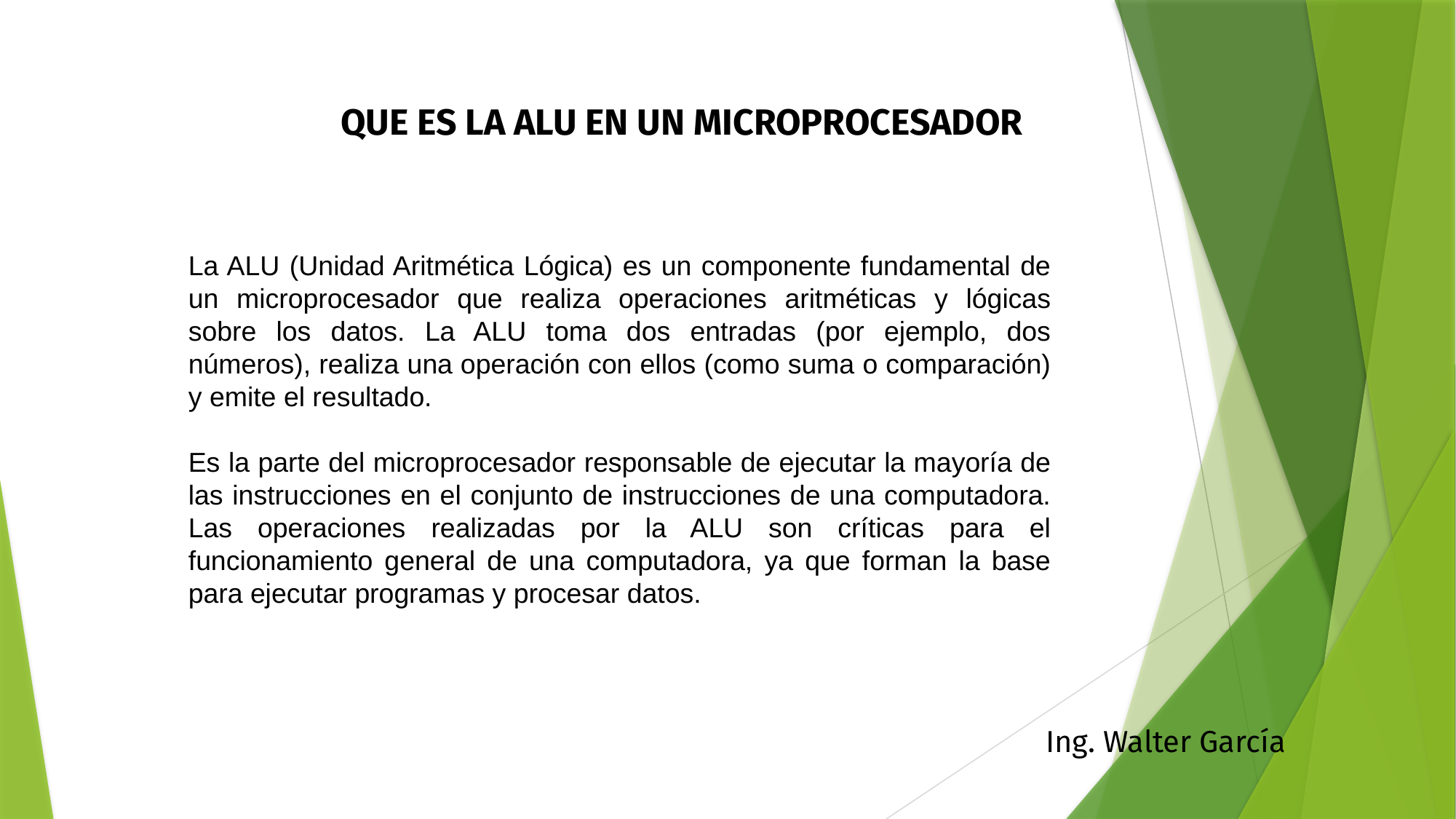

# Que es la alu en un microprocesador
La ALU (Unidad Aritmética Lógica) es un componente fundamental de un microprocesador que realiza operaciones aritméticas y lógicas sobre los datos. La ALU toma dos entradas (por ejemplo, dos números), realiza una operación con ellos (como suma o comparación) y emite el resultado.

Es la parte del microprocesador responsable de ejecutar la mayoría de las instrucciones en el conjunto de instrucciones de una computadora. Las operaciones realizadas por la ALU son críticas para el funcionamiento general de una computadora, ya que forman la base para ejecutar programas y procesar datos.
Ing. Walter García